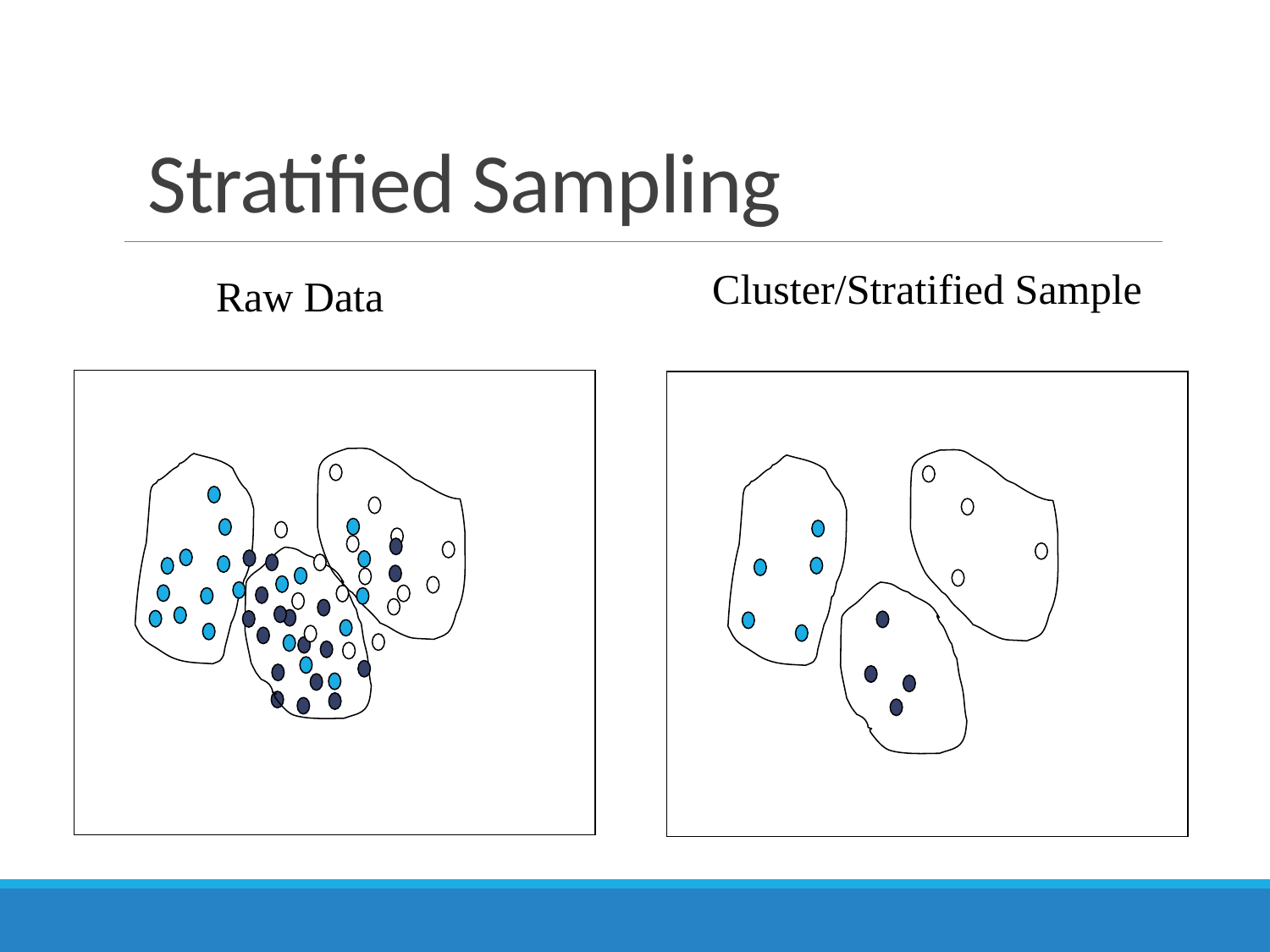

# Stratified Sampling
Cluster/Stratified Sample
Raw Data